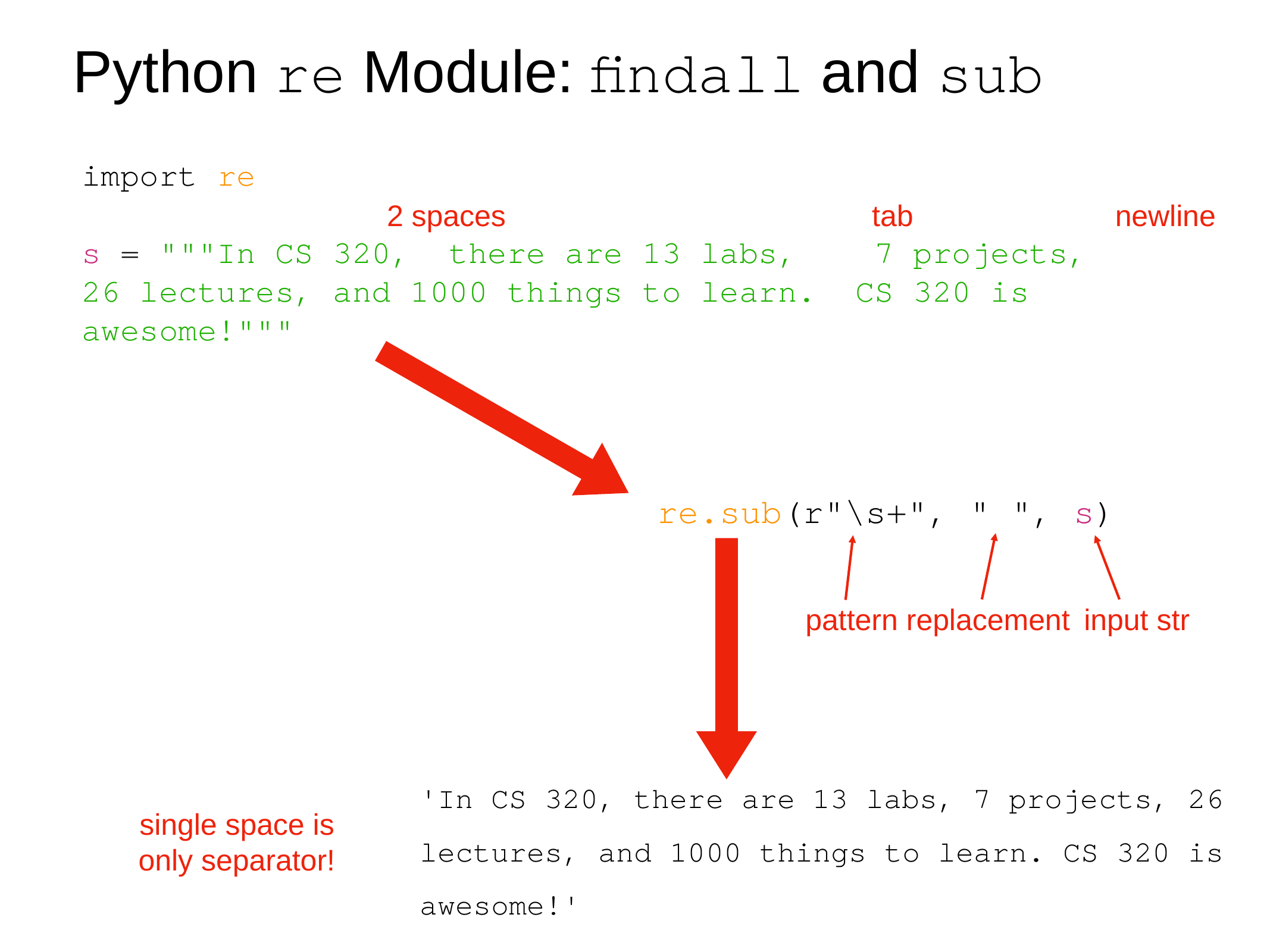

# Python re Module: findall and sub
import re

s = """In CS 320,  there are 13 labs,    7 projects,
26 lectures, and 1000 things to learn.  CS 320 is awesome!"""
2 spaces
tab
newline

re.sub(r"\s+", " ", s)

pattern
replacement
input str

'In CS 320, there are 13 labs, 7 projects, 26 lectures, and 1000 things to learn. CS 320 is awesome!'
single space is only separator!